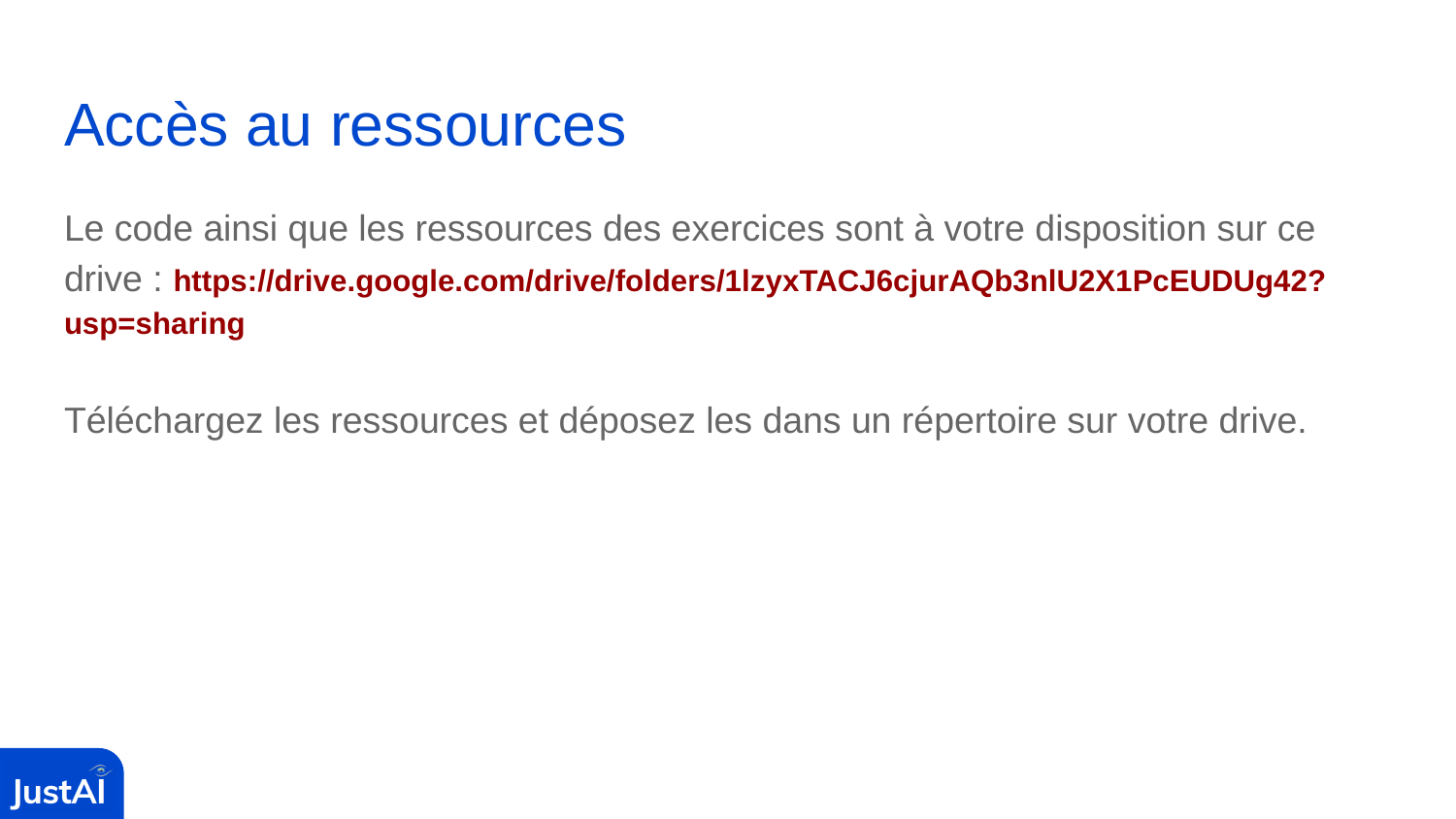

# Accès au ressources
Le code ainsi que les ressources des exercices sont à votre disposition sur ce drive : https://drive.google.com/drive/folders/1lzyxTACJ6cjurAQb3nlU2X1PcEUDUg42?usp=sharing

Téléchargez les ressources et déposez les dans un répertoire sur votre drive.